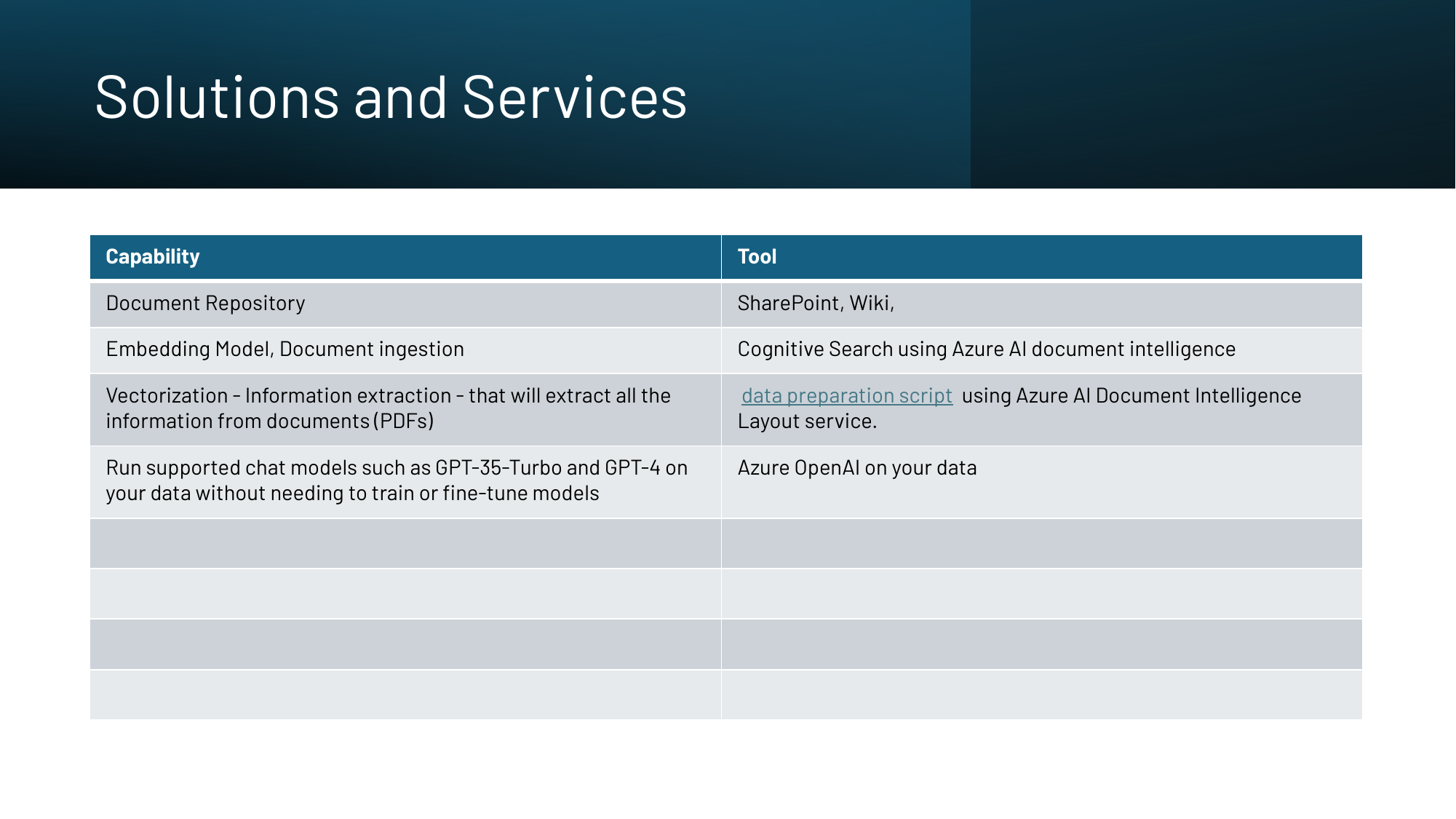

# Solutions and Services
| Capability | Tool |
| --- | --- |
| Document Repository | SharePoint, Wiki, |
| Embedding Model, Document ingestion | Cognitive Search using Azure AI document intelligence |
| Vectorization - Information extraction - that will extract all the information from documents (PDFs) | data preparation script  using Azure AI Document Intelligence Layout service. |
| Run supported chat models such as GPT-35-Turbo and GPT-4 on your data without needing to train or fine-tune models | Azure OpenAI on your data |
|  |  |
|  |  |
|  |  |
|  |  |